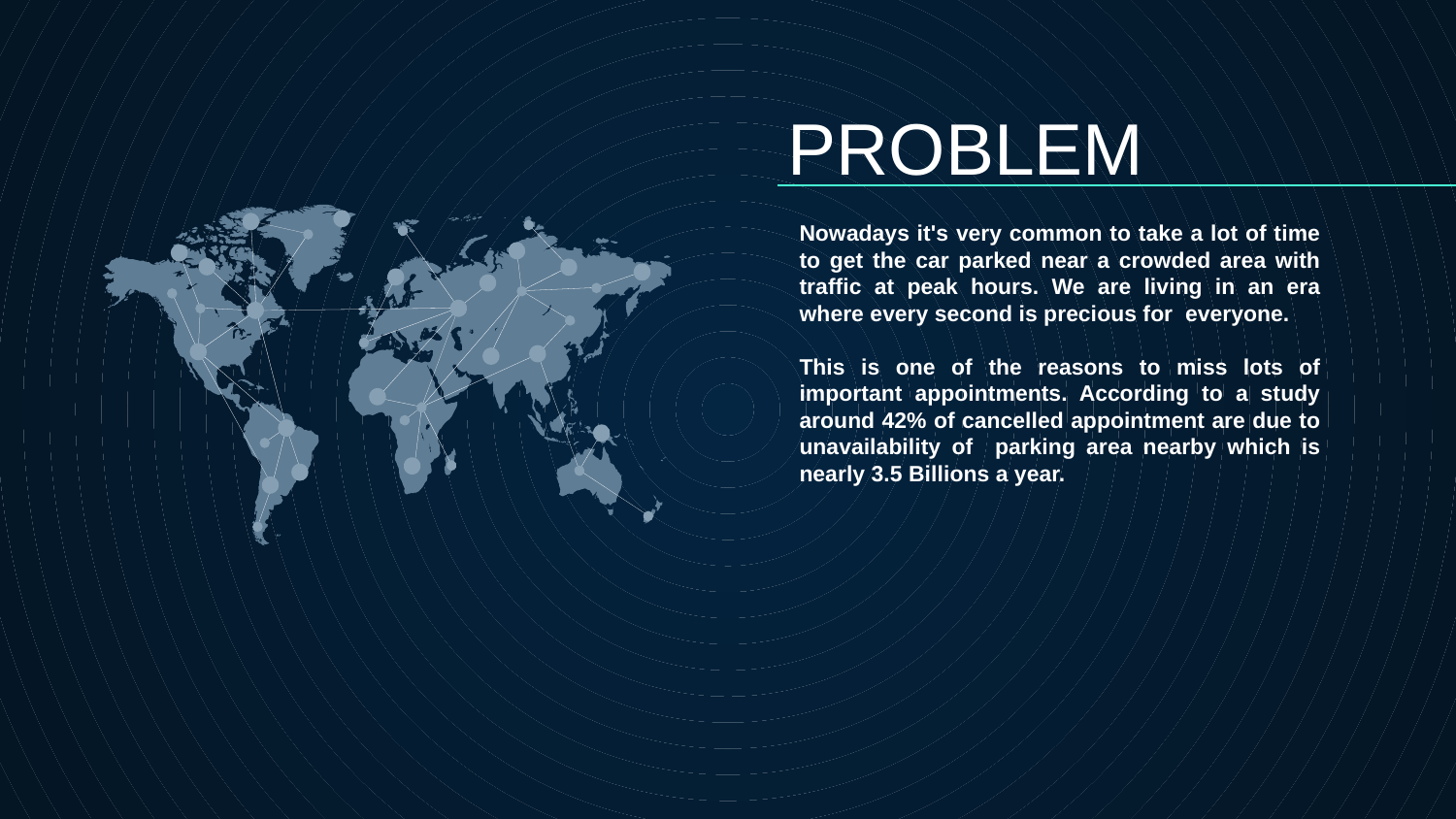

# PROBLEM

Nowadays it's very common to take a lot of time to get the car parked near a crowded area with traffic at peak hours. We are living in an era where every second is precious for  everyone.

This is one of the reasons to miss lots of important appointments. According to a study around 42% of cancelled appointment are due to unavailability of  parking area nearby which is nearly 3.5 Billions a year.